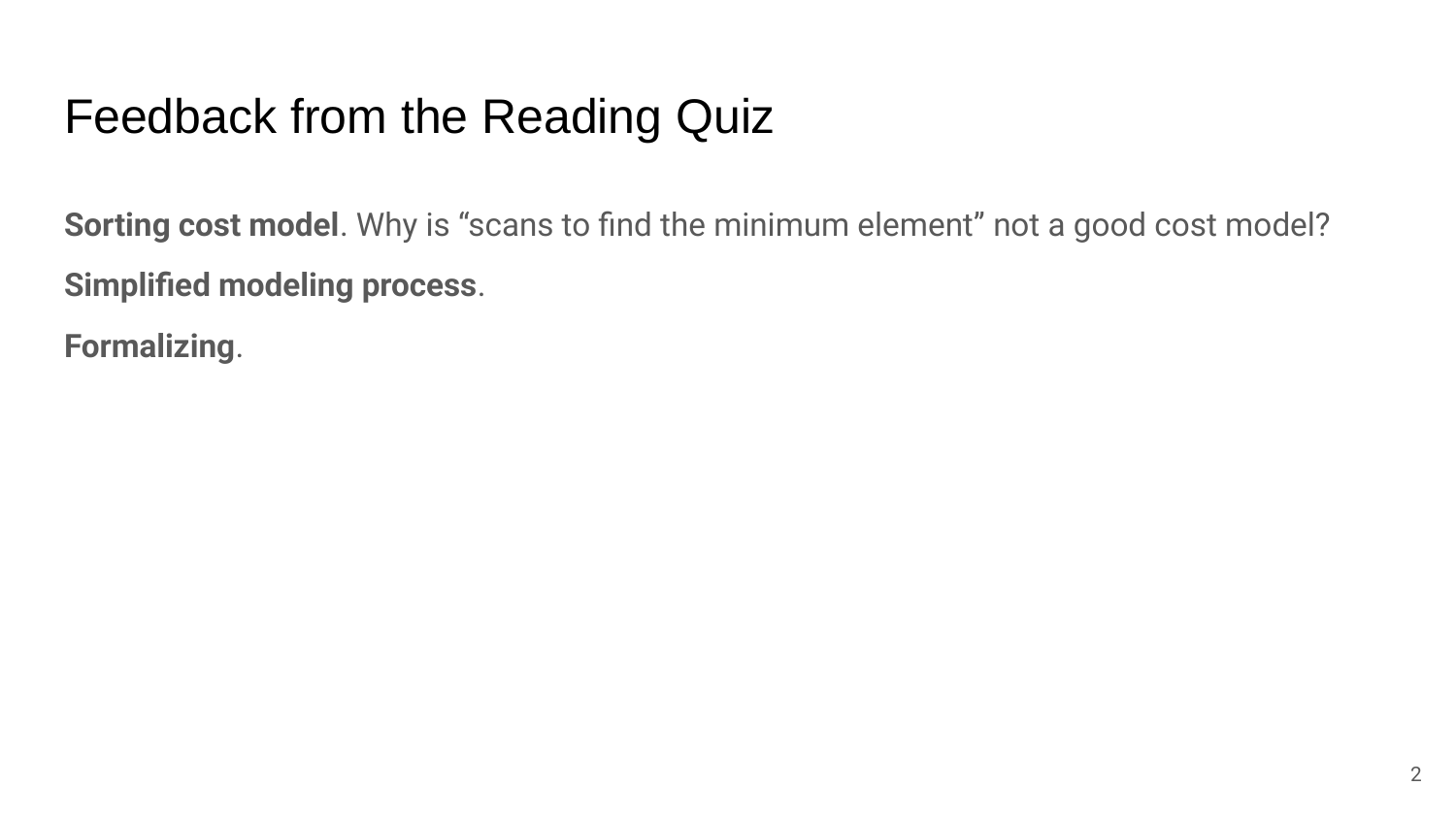

# Feedback from the Reading Quiz
Sorting cost model. Why is “scans to find the minimum element” not a good cost model?
Simplified modeling process.
Formalizing.
2